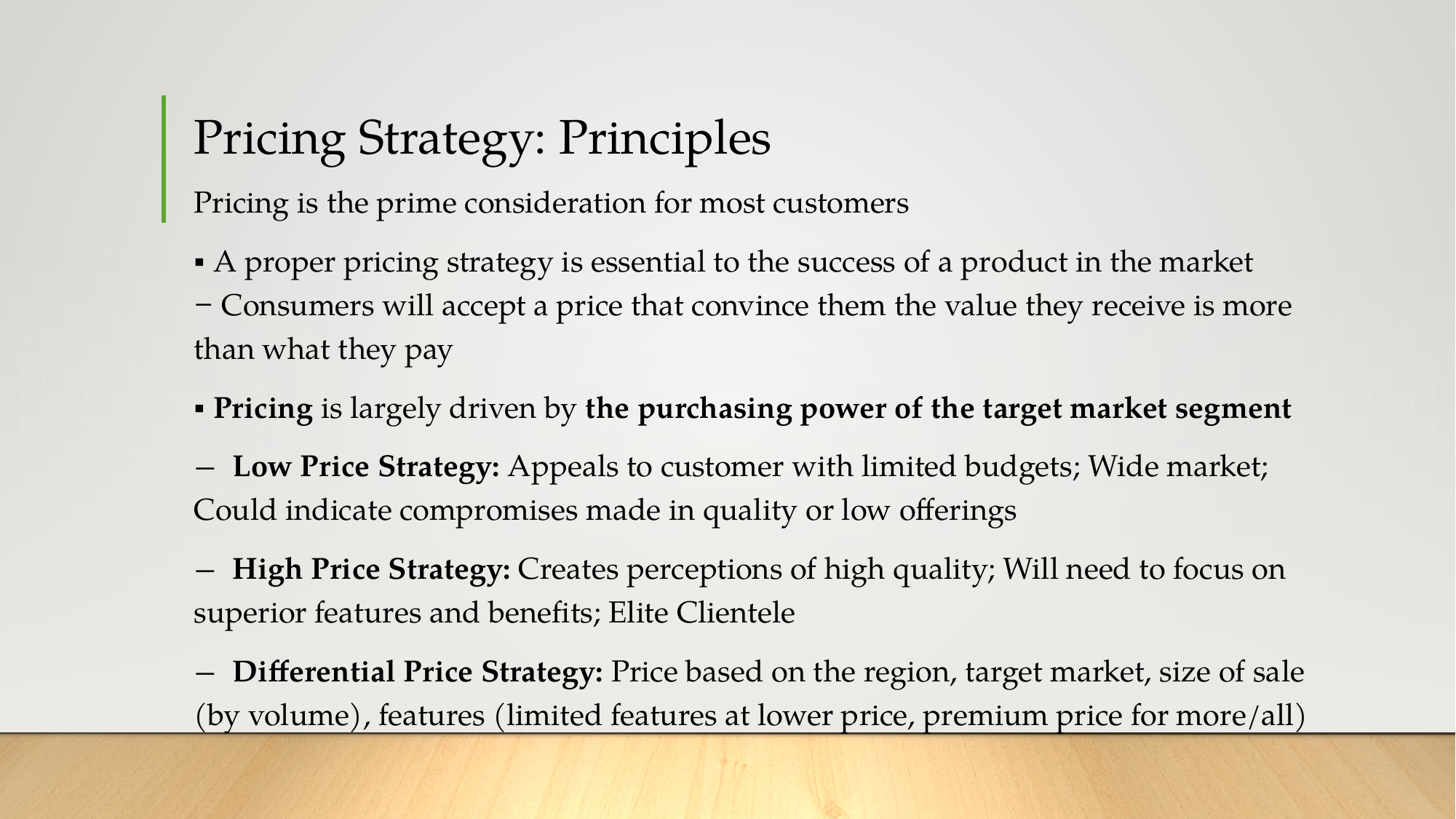

# Pricing Strategy: Principles
Pricing is the prime consideration for most customers
▪ A proper pricing strategy is essential to the success of a product in the market
‒ Consumers will accept a price that convince them the value they receive is more than what they pay
▪ Pricing is largely driven by the purchasing power of the target market segment
−  Low Price Strategy: Appeals to customer with limited budgets; Wide market; Could indicate compromises made in quality or low offerings
−  High Price Strategy: Creates perceptions of high quality; Will need to focus on superior features and benefits; Elite Clientele
−  Differential Price Strategy: Price based on the region, target market, size of sale (by volume), features (limited features at lower price, premium price for more/all)